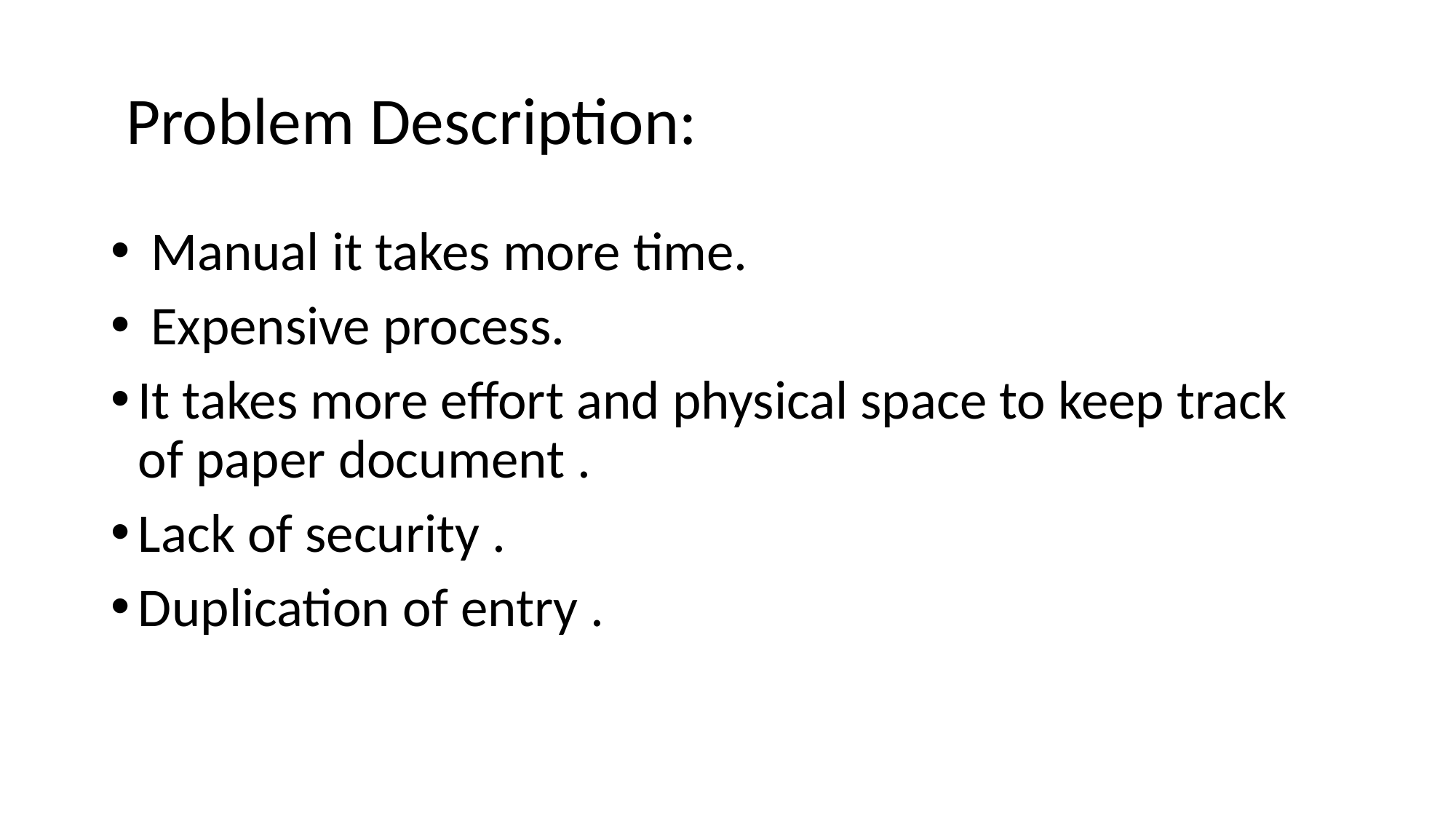

# Problem Description:
 Manual it takes more time.
 Expensive process.
It takes more effort and physical space to keep track of paper document .
Lack of security .
Duplication of entry .